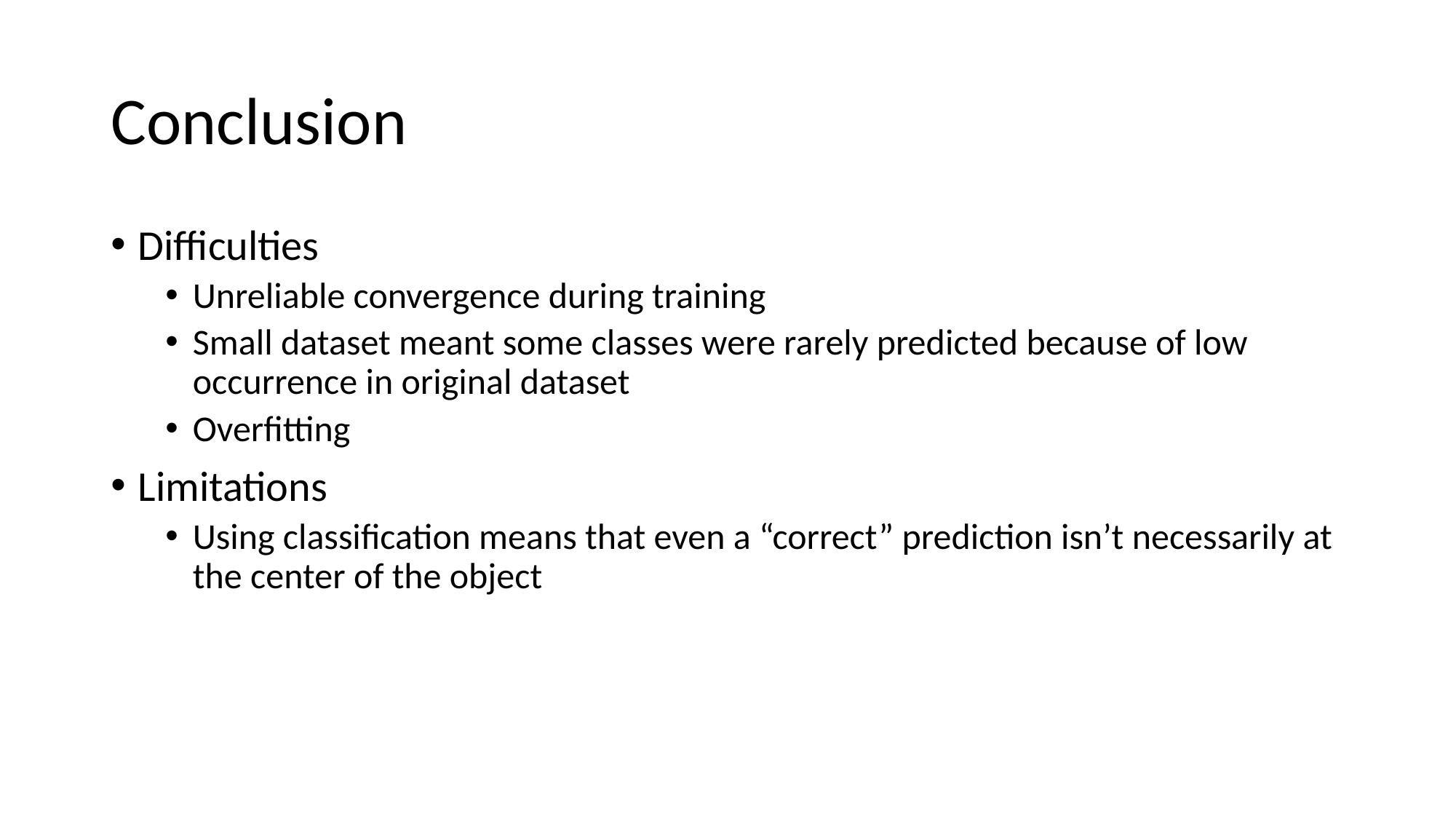

# Conclusion
Difficulties
Unreliable convergence during training
Small dataset meant some classes were rarely predicted because of low occurrence in original dataset
Overfitting
Limitations
Using classification means that even a “correct” prediction isn’t necessarily at the center of the object